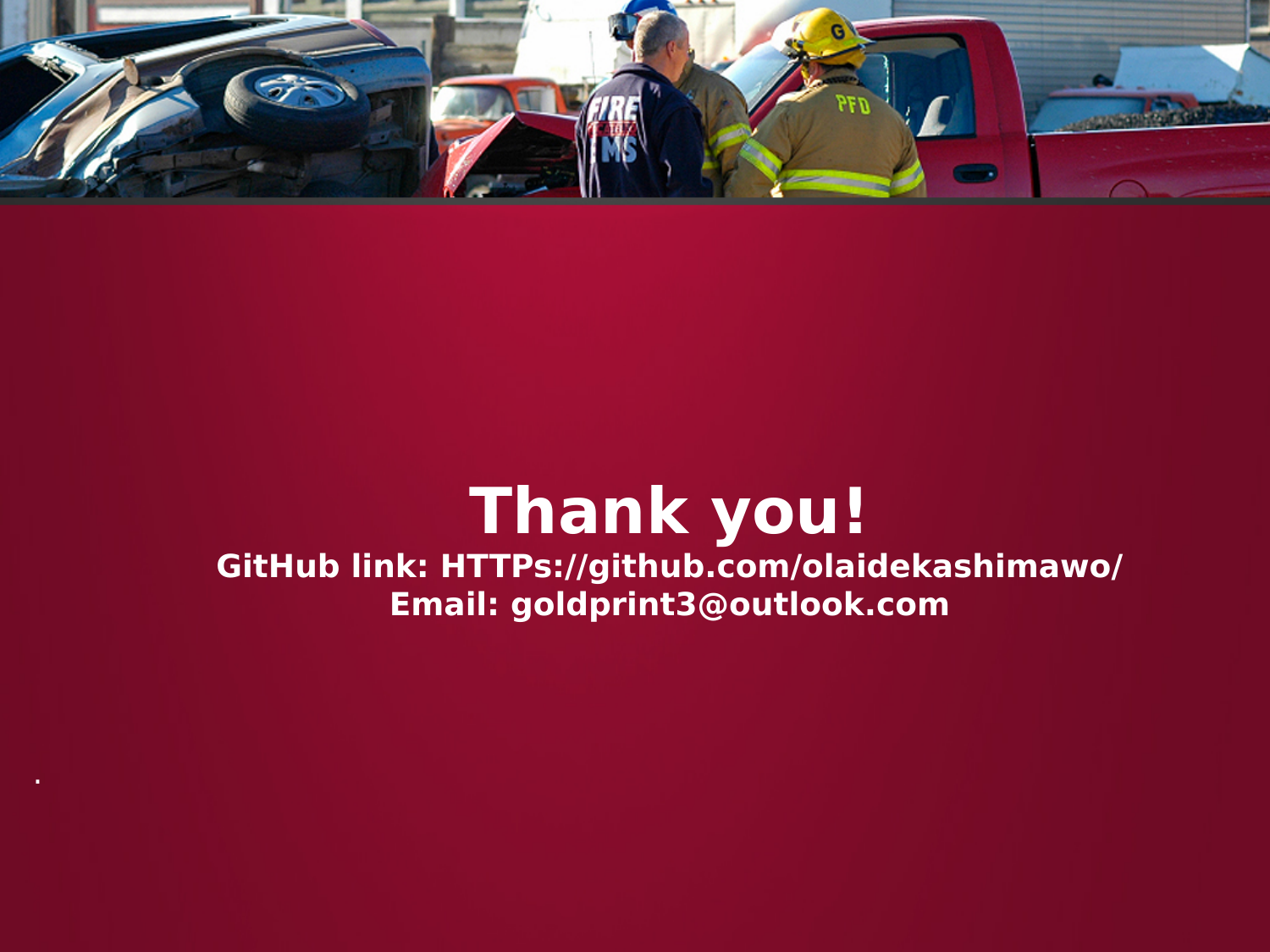

# Thank you! GitHub link: HTTPs://github.com/olaidekashimawo/ Email: goldprint3@outlook.com
.